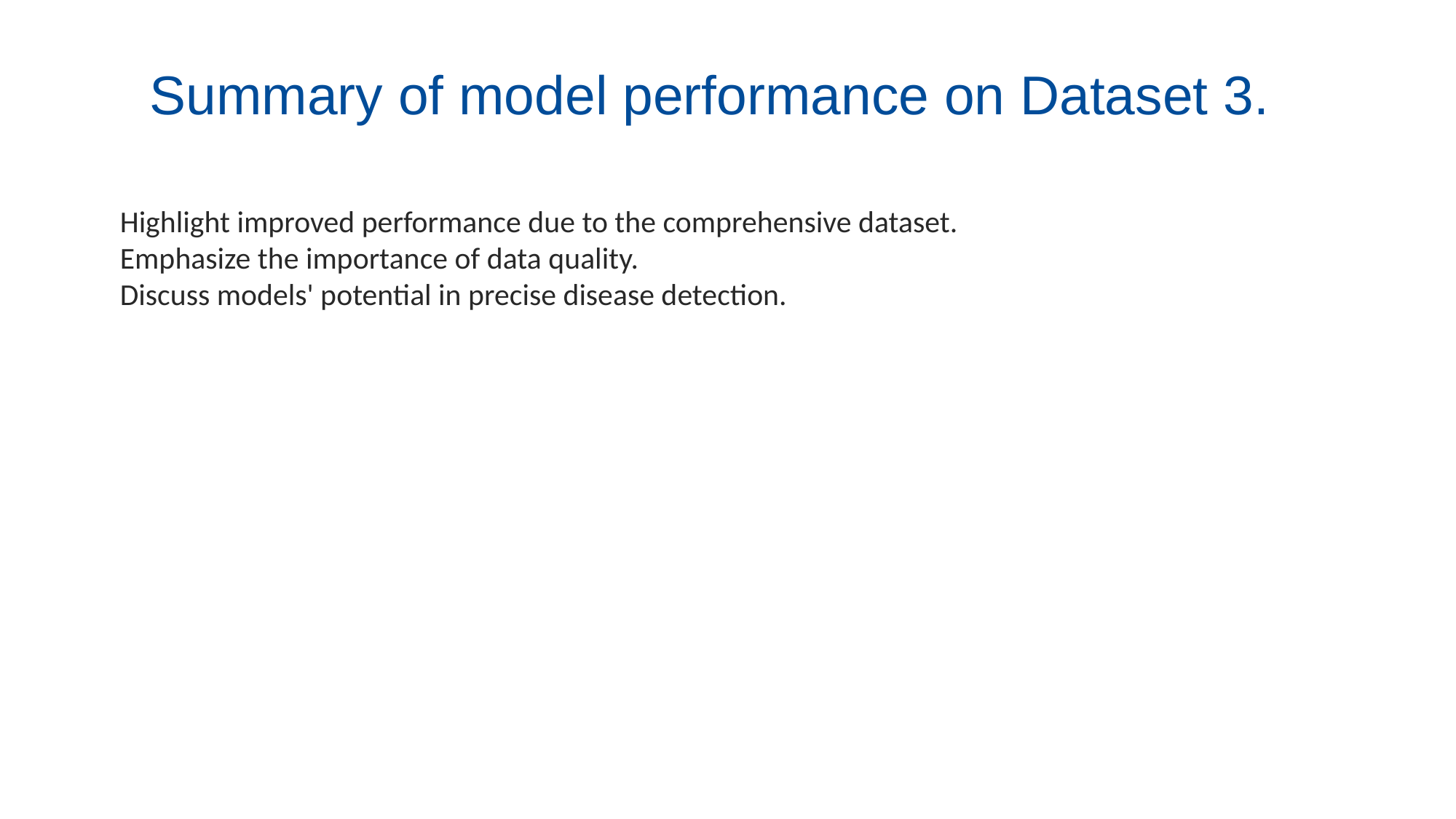

Summary of model performance on Dataset 3.

Highlight improved performance due to the comprehensive dataset.
Emphasize the importance of data quality.
Discuss models' potential in precise disease detection.